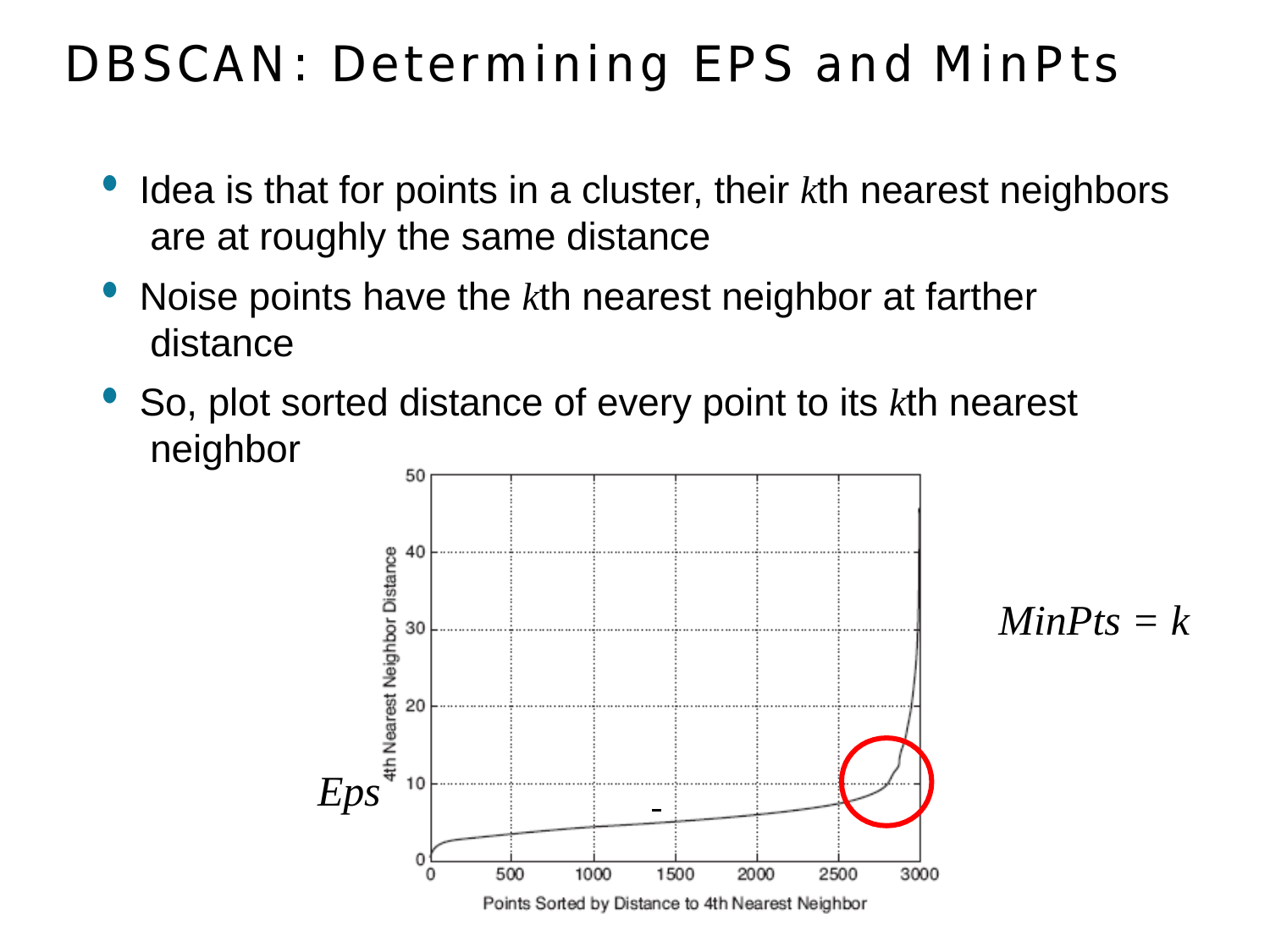

# DBSCAN: Determining EPS and MinPts
Idea is that for points in a cluster, their kth nearest neighbors  are at roughly the same distance
Noise points have the kth nearest neighbor at farther  distance
So, plot sorted distance of every point to its kth nearest  neighbor

MinPts = k

Eps